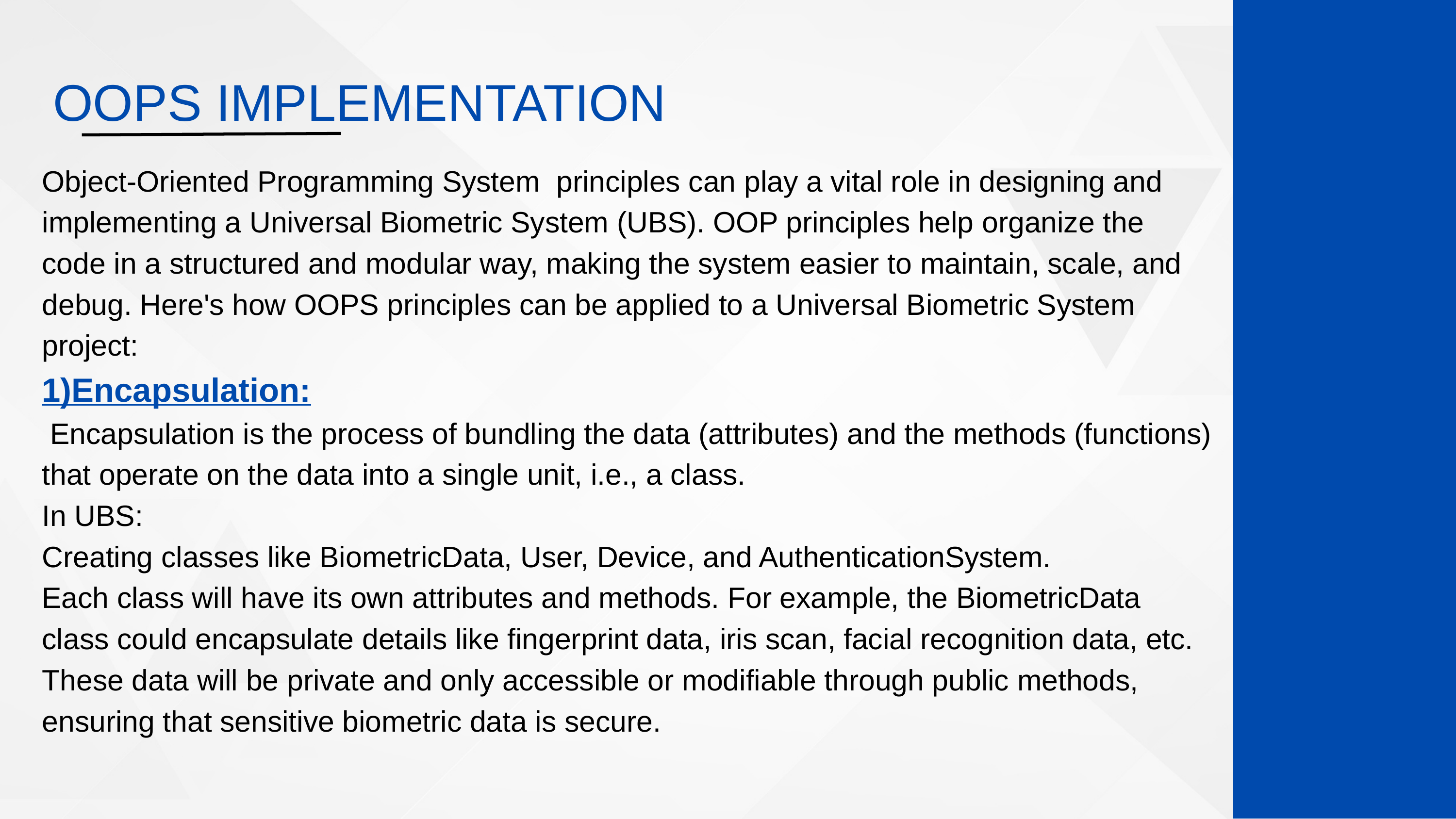

OOPS IMPLEMENTATION

Object-Oriented Programming System  principles can play a vital role in designing and implementing a Universal Biometric System (UBS). OOP principles help organize the code in a structured and modular way, making the system easier to maintain, scale, and debug. Here's how OOPS principles can be applied to a Universal Biometric System project:
1)Encapsulation:
 Encapsulation is the process of bundling the data (attributes) and the methods (functions) that operate on the data into a single unit, i.e., a class.
In UBS:
Creating classes like BiometricData, User, Device, and AuthenticationSystem.
Each class will have its own attributes and methods. For example, the BiometricData class could encapsulate details like fingerprint data, iris scan, facial recognition data, etc.
These data will be private and only accessible or modifiable through public methods, ensuring that sensitive biometric data is secure.